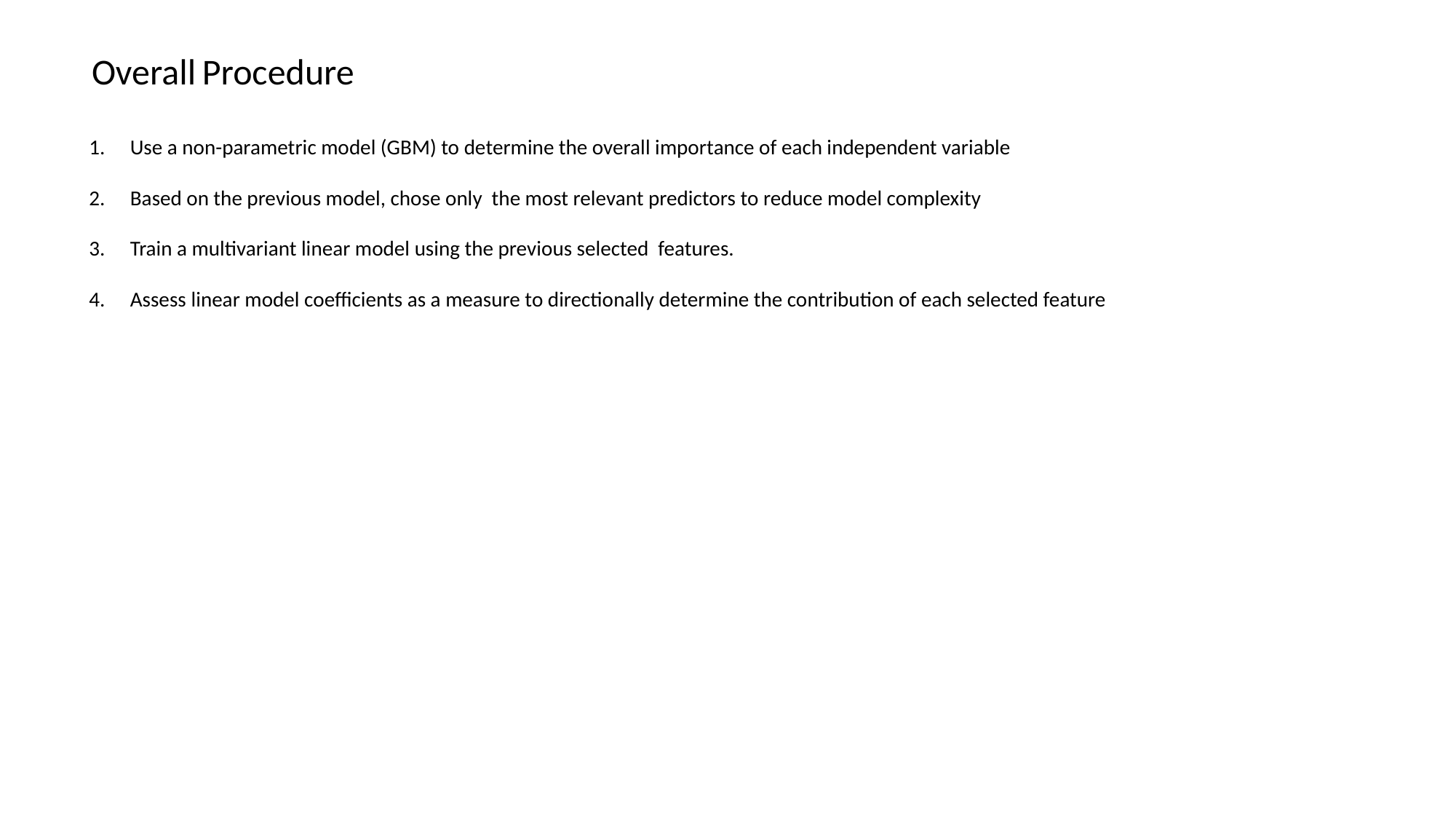

# Overall Procedure
Use a non-parametric model (GBM) to determine the overall importance of each independent variable
Based on the previous model, chose only  the most relevant predictors to reduce model complexity
Train a multivariant linear model using the previous selected  features.
Assess linear model coefficients as a measure to directionally determine the contribution of each selected feature